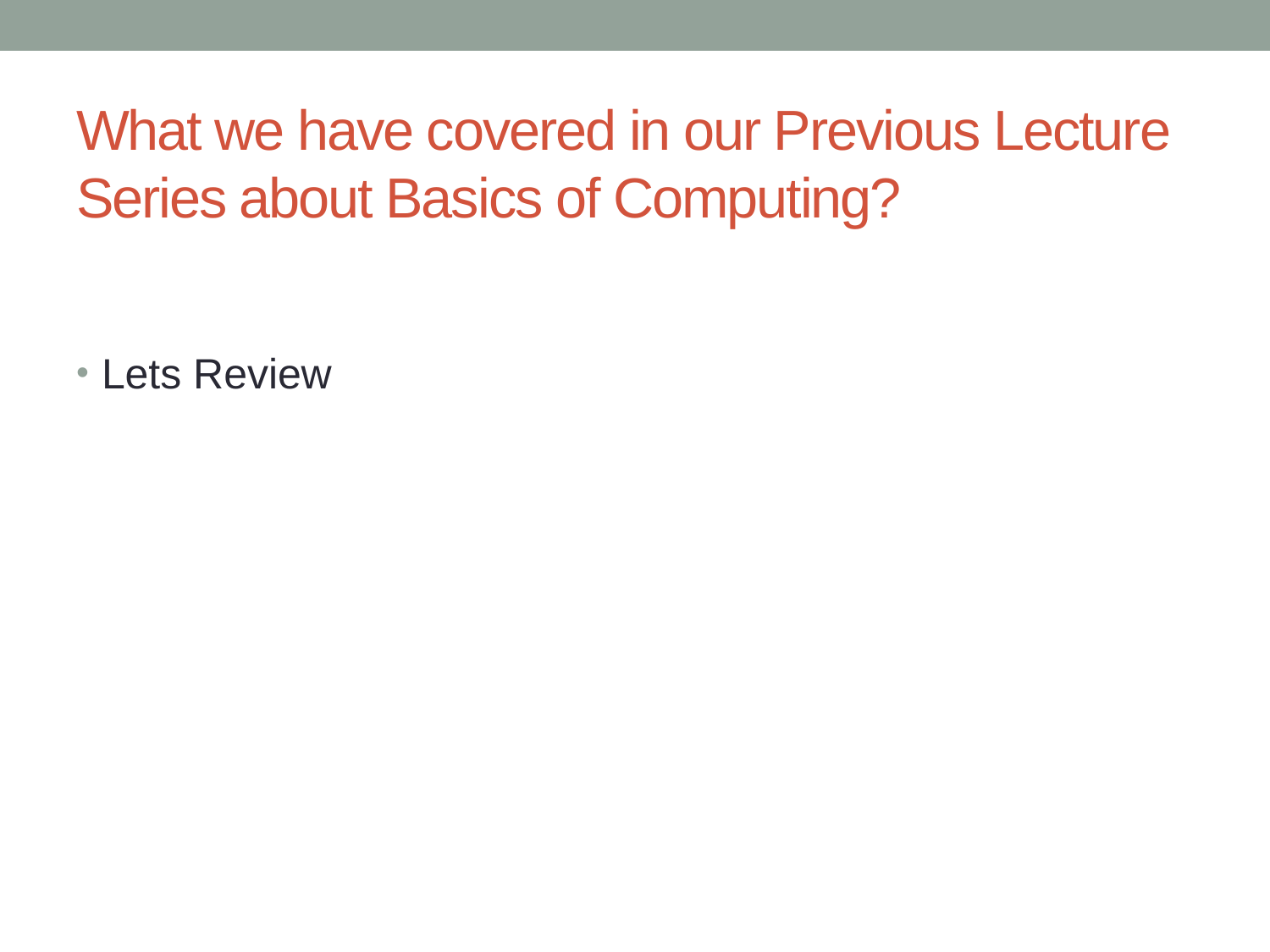

# What we have covered in our Previous Lecture Series about Basics of Computing?

Lets Review